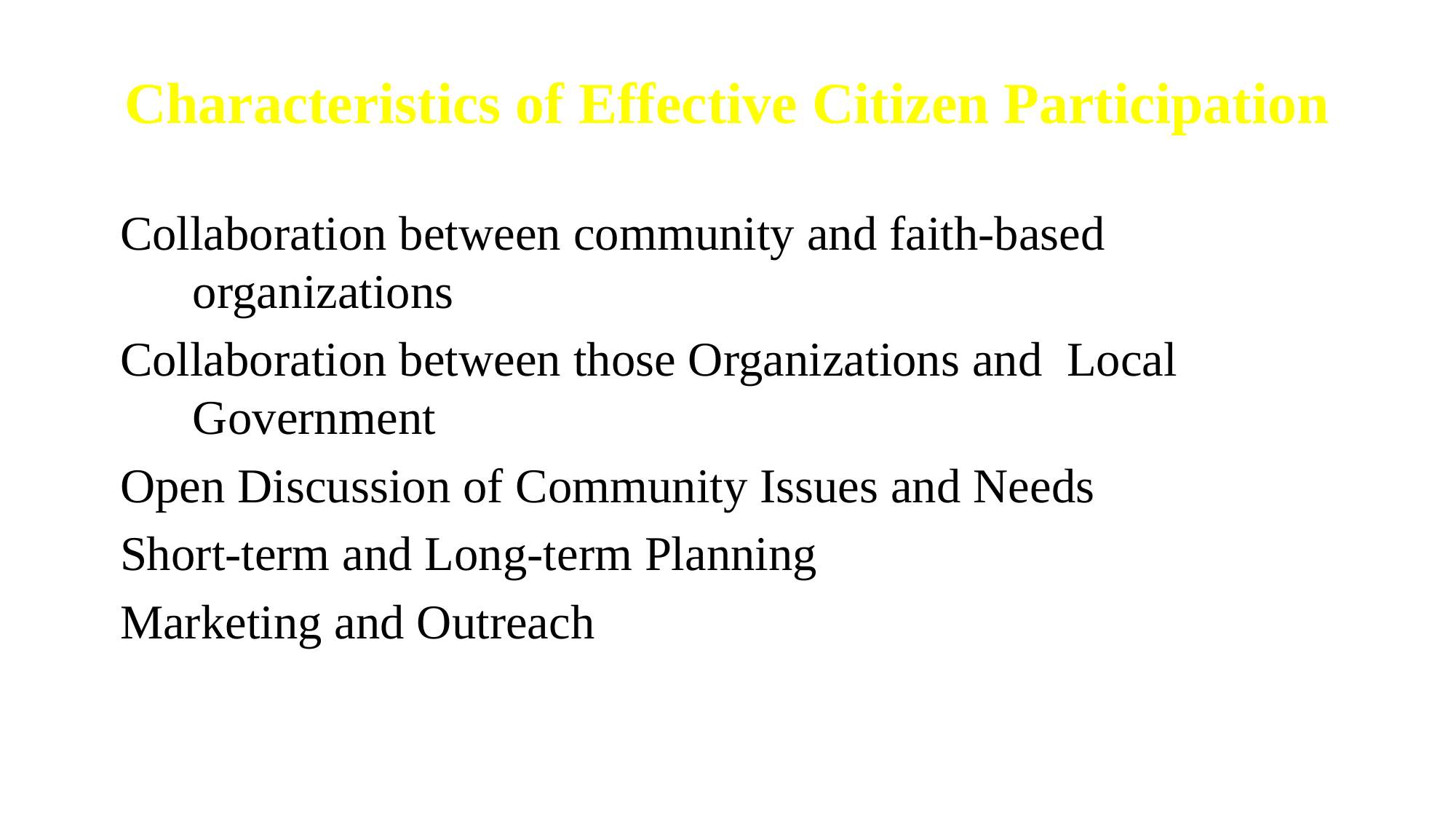

Characteristics of Effective Citizen Participation
Collaboration between community and faith-based organizations
Collaboration between those Organizations and  Local Government
Open Discussion of Community Issues and Needs
Short-term and Long-term Planning
Marketing and Outreach